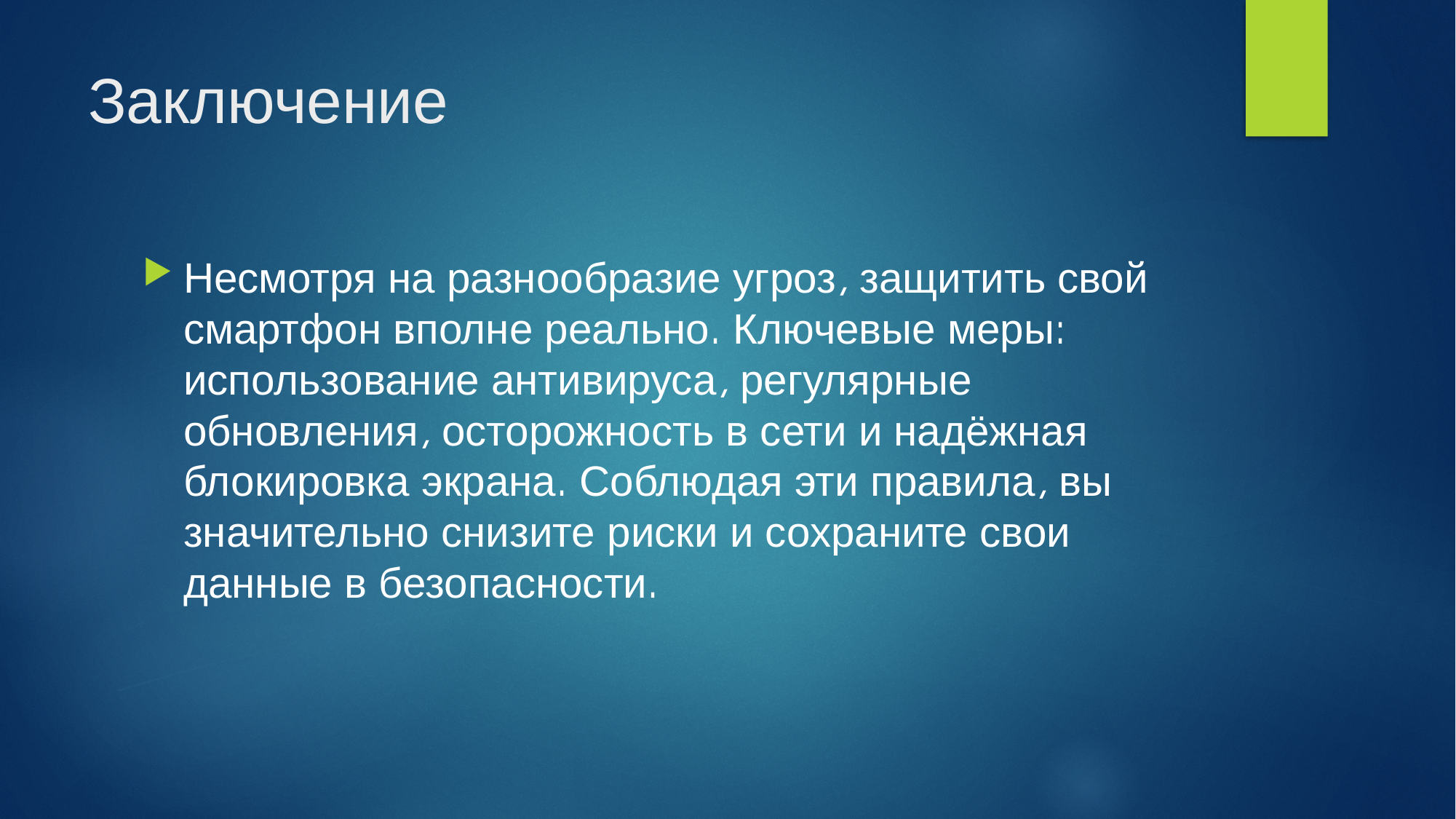

# Заключение
Несмотря на разнообразие угроз, защитить свой смартфон вполне реально. Ключевые меры: использование антивируса, регулярные обновления, осторожность в сети и надёжная блокировка экрана. Соблюдая эти правила, вы значительно снизите риски и сохраните свои данные в безопасности.